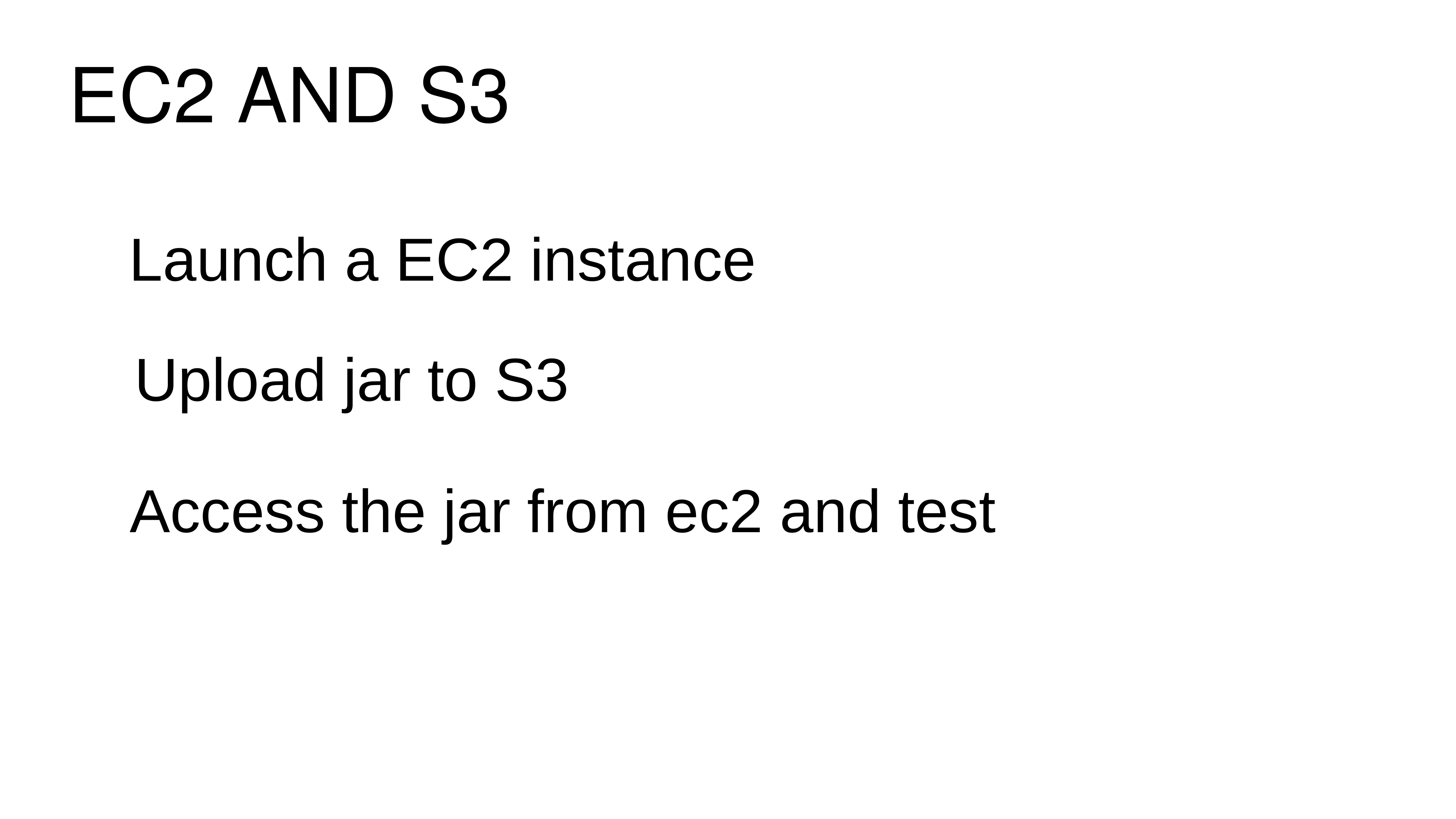

EC2 AND S3
Launch a EC2 instance
Upload jar to S3
Access the jar from ec2 and test